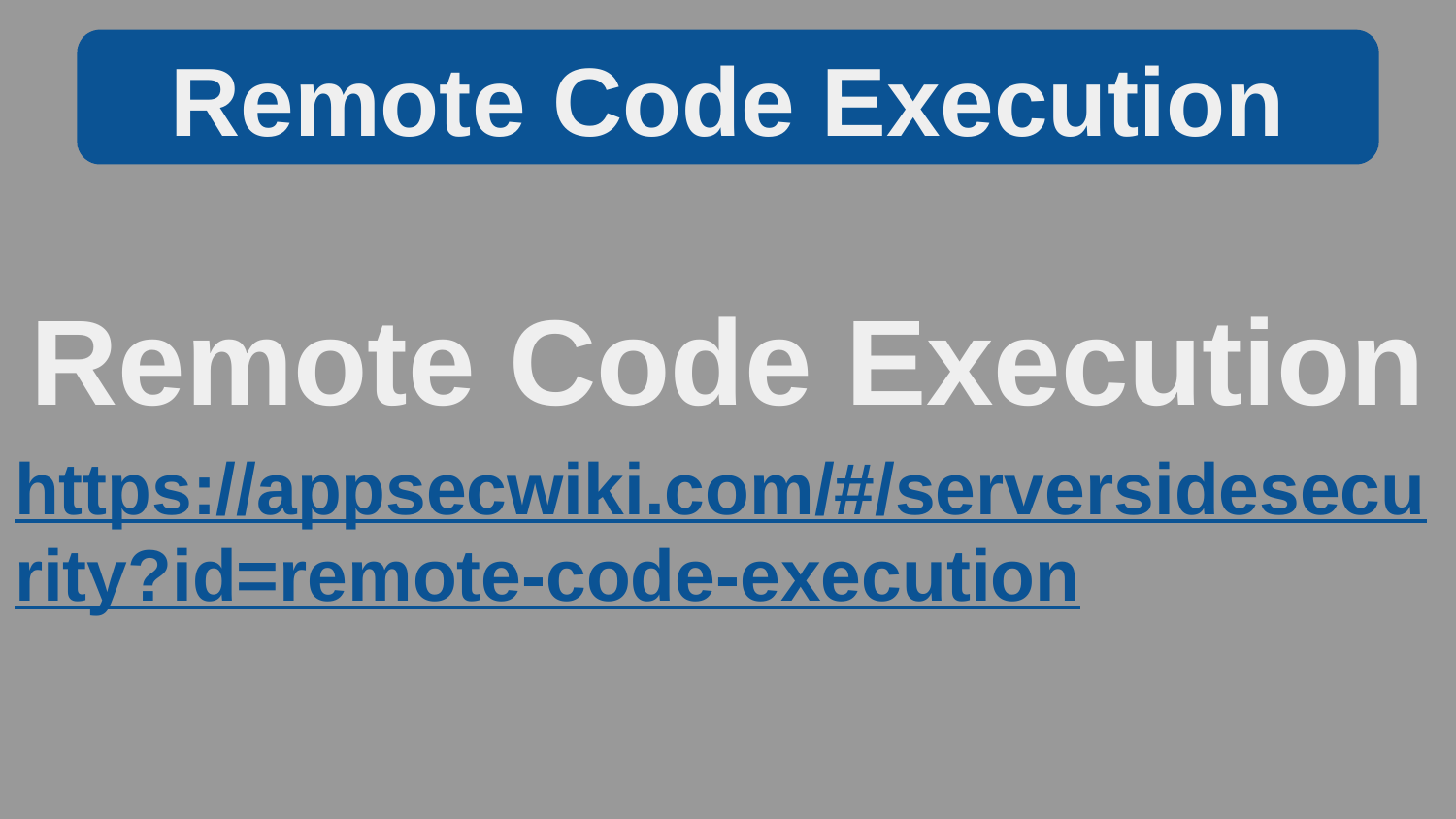

Remote Code Execution
Remote Code Execution
https://appsecwiki.com/#/serversidesecurity?id=remote-code-execution